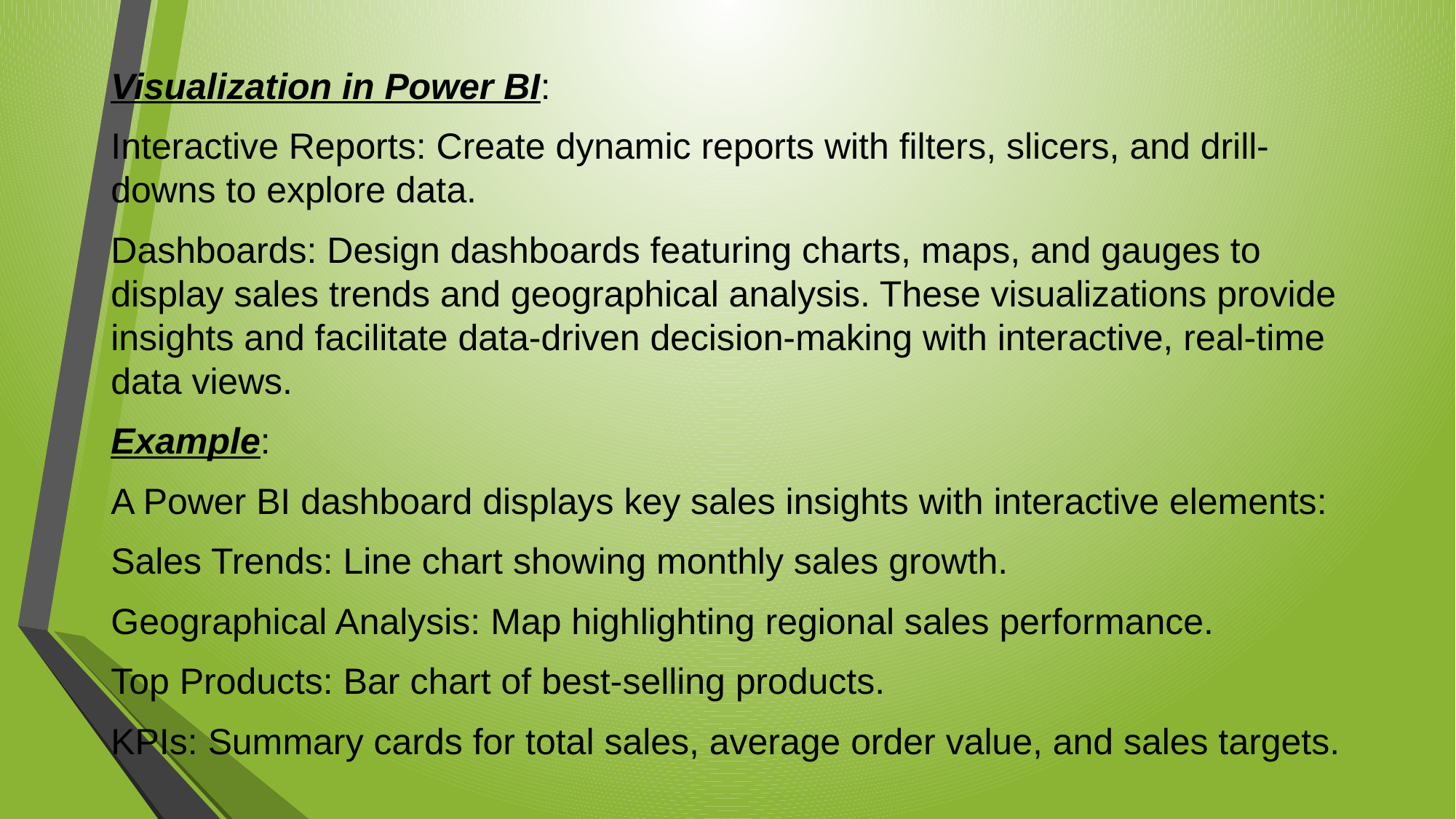

Visualization in Power BI:
Interactive Reports: Create dynamic reports with filters, slicers, and drill-downs to explore data.
Dashboards: Design dashboards featuring charts, maps, and gauges to display sales trends and geographical analysis. These visualizations provide insights and facilitate data-driven decision-making with interactive, real-time data views.
Example:
A Power BI dashboard displays key sales insights with interactive elements:
Sales Trends: Line chart showing monthly sales growth.
Geographical Analysis: Map highlighting regional sales performance.
Top Products: Bar chart of best-selling products.
KPIs: Summary cards for total sales, average order value, and sales targets.